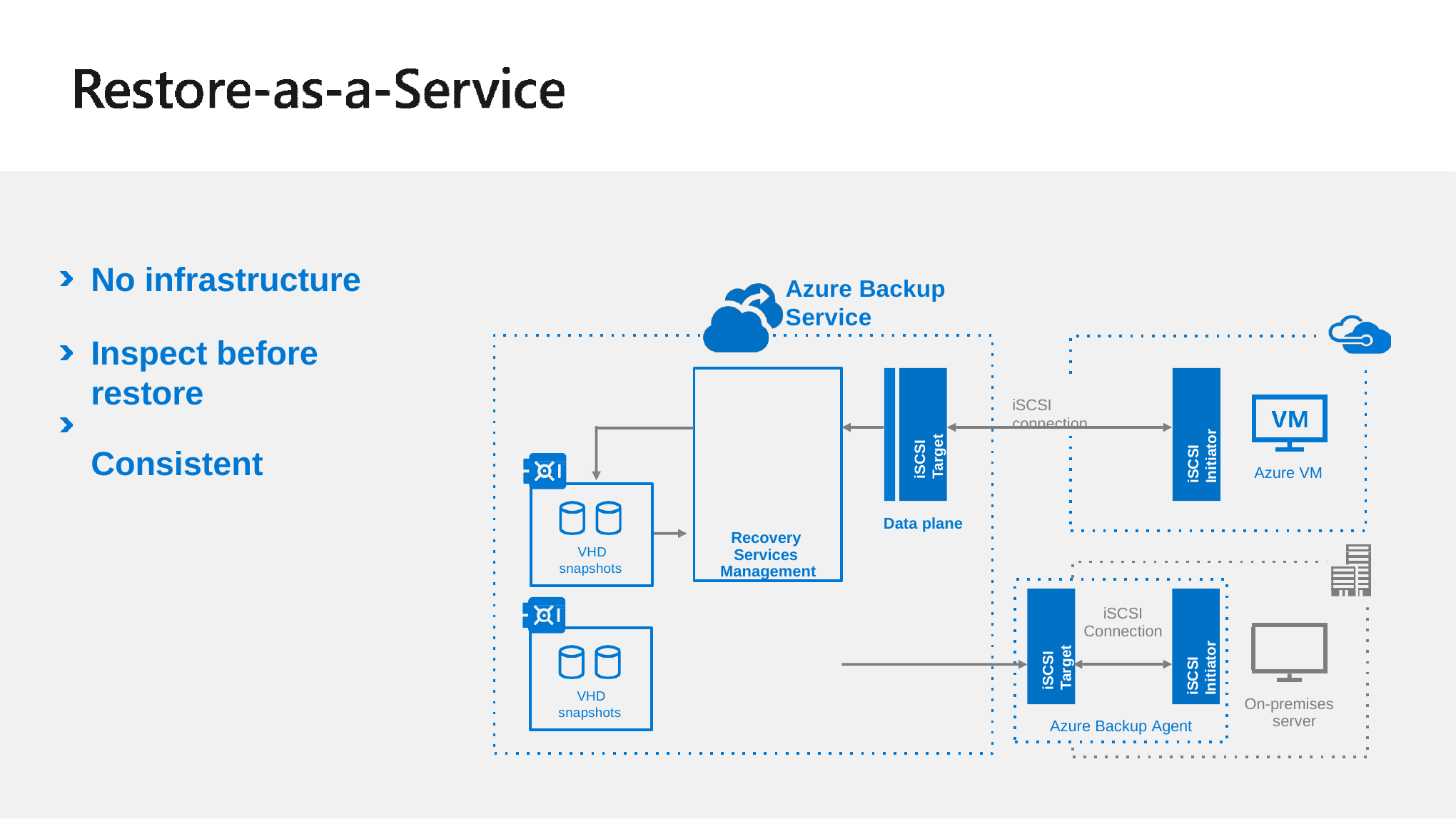

# No infrastructure
Inspect before restore
Consistent

Azure Backup Service

Recovery  Services  Management

iSCSI Initiator
iSCSI Target
iSCSI connection

Azure VM

Data plane

VHD
snapshots

iSCSI Initiator

iSCSI Target
iSCSI
Connection

VHD
snapshots
On-premises  server

Azure Backup Agent